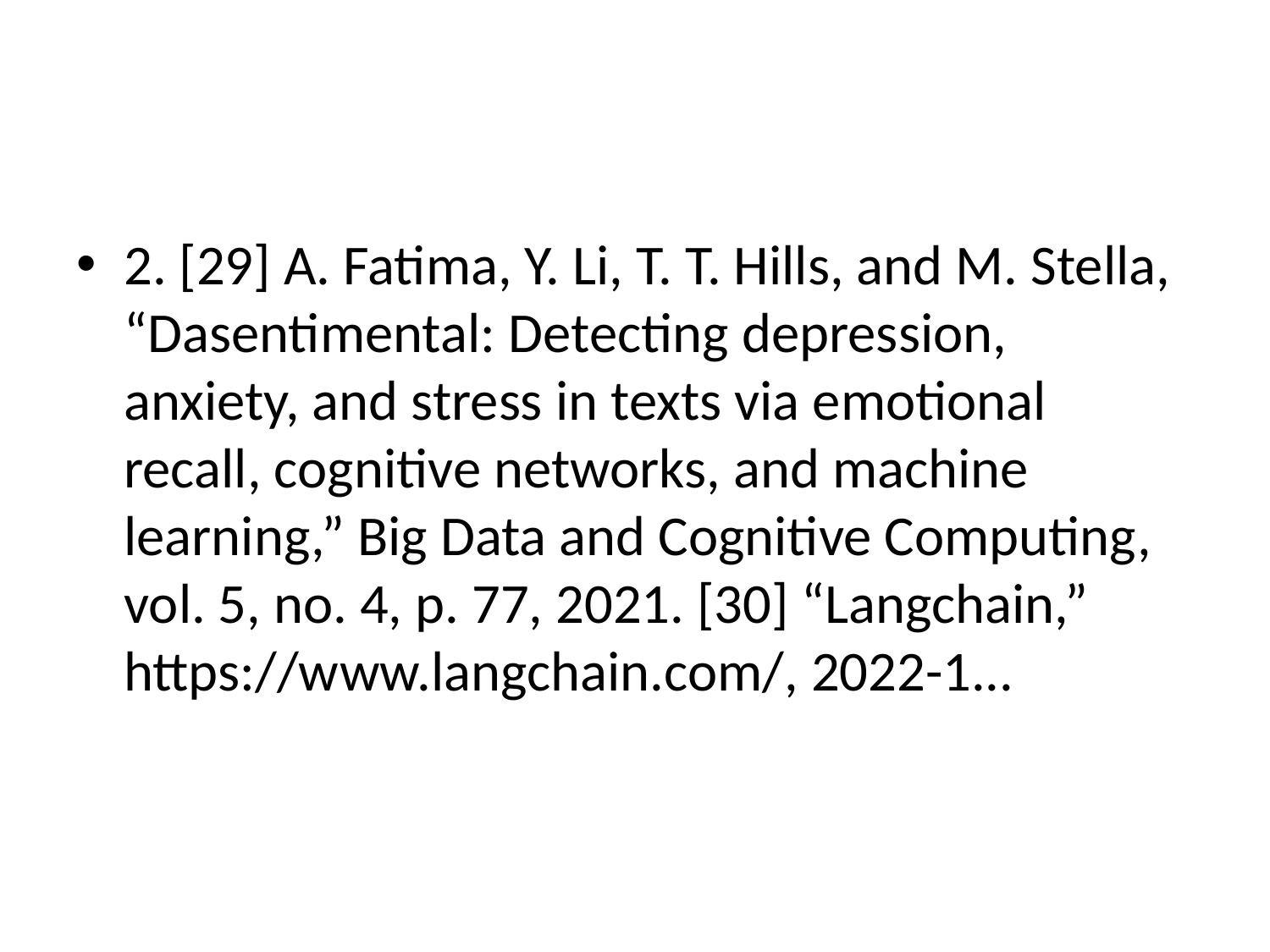

#
2. [29] A. Fatima, Y. Li, T. T. Hills, and M. Stella, “Dasentimental: Detecting depression, anxiety, and stress in texts via emotional recall, cognitive networks, and machine learning,” Big Data and Cognitive Computing, vol. 5, no. 4, p. 77, 2021. [30] “Langchain,” https://www.langchain.com/, 2022-1...